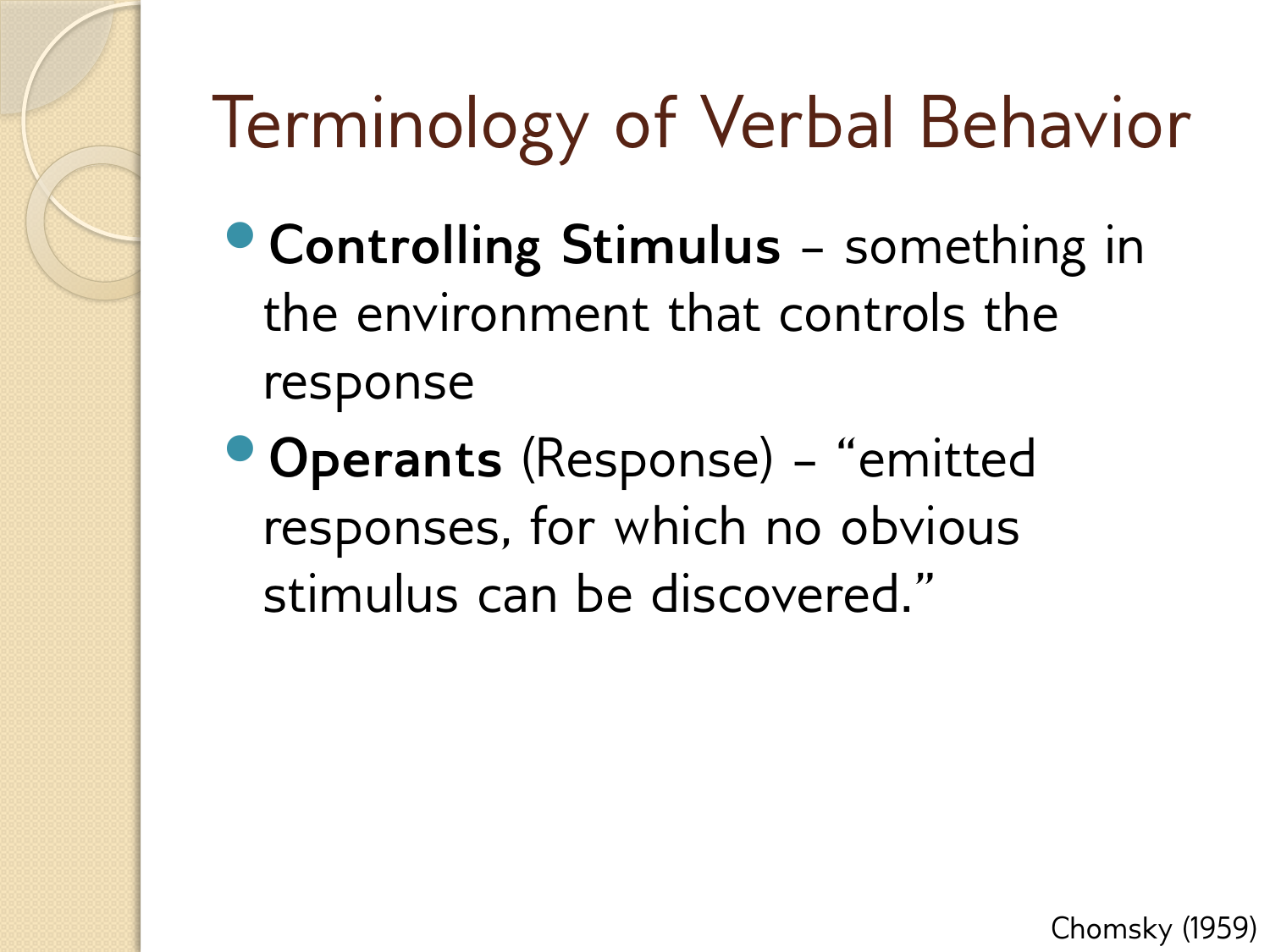

# Terminology of Verbal Behavior
Controlling Stimulus – something in the environment that controls the response
Operants (Response) – “emitted responses, for which no obvious stimulus can be discovered.”

Chomsky (1959)